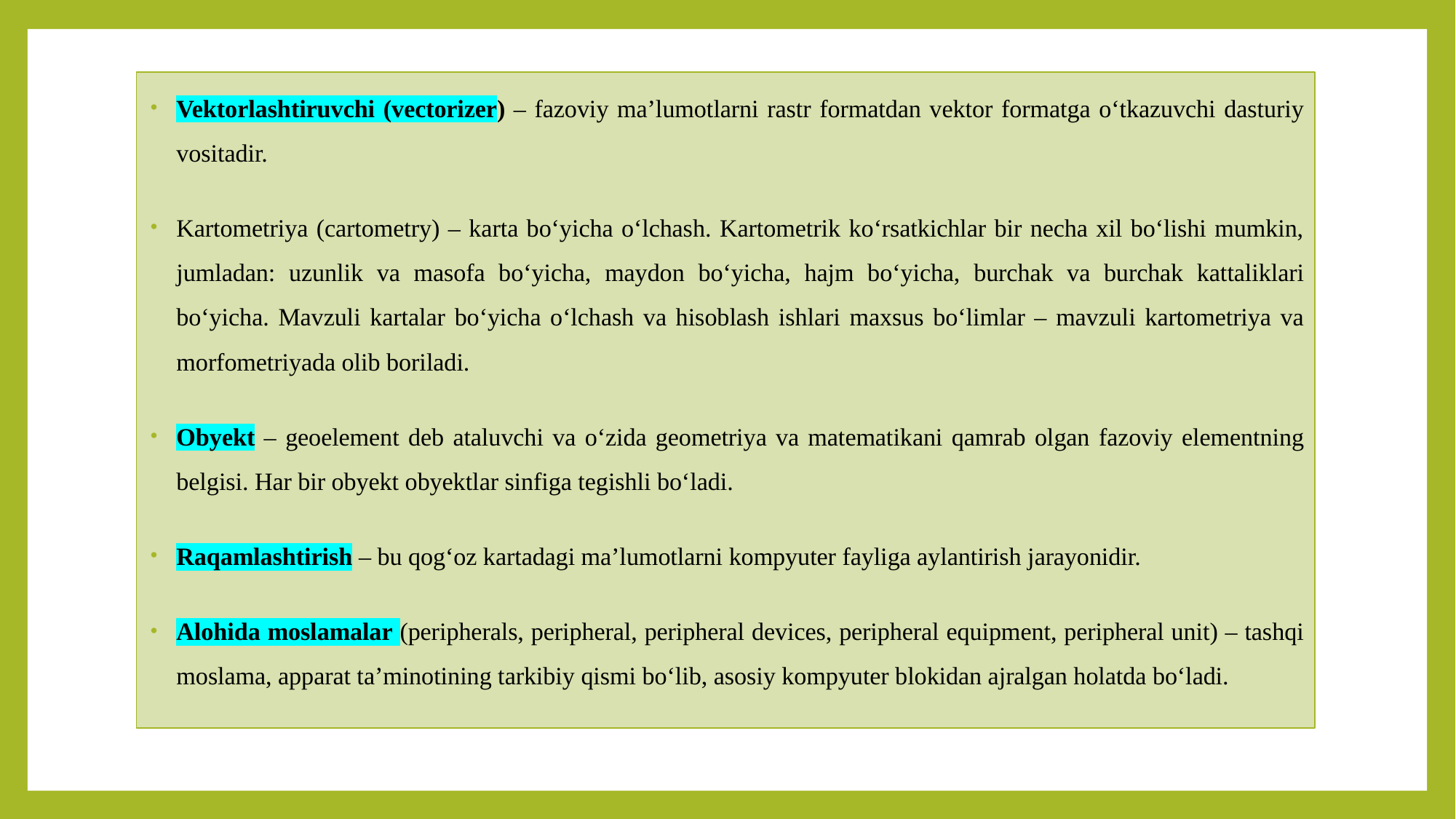

Vektorlashtiruvchi (vectorizer) – fazoviy ma’lumotlarni rastr formatdan vektor formatga oʻtkazuvchi dasturiy vositadir.
Kartometriya (cartometry) – karta boʻyicha oʻlchash. Kartometrik koʻrsatkichlar bir necha хil boʻlishi mumkin, jumladan: uzunlik va masofa boʻyicha, maydon boʻyicha, hajm boʻyicha, burchak va burchak kattaliklari boʻyicha. Mavzuli kartalar boʻyicha oʻlchash va hisoblash ishlari maхsus boʻlimlar – mavzuli kartometriya va morfometriyada olib boriladi.
Obyekt – geoelement deb ataluvchi va oʻzida geometriya va matematikani qamrab olgan fazoviy elementning belgisi. Har bir obyekt obyektlar sinfiga tegishli boʻladi.
Raqamlashtirish – bu qogʻoz kartadagi ma’lumotlarni kоmpyuter fayliga aylantirish jarayonidir.
Alohida moslamalar (peripherals, peripheral, peripheral devices, peripheral equipment, peripheral unit) – tashqi moslama, apparat ta’minotining tarkibiy qismi boʻlib, asosiy kоmpyuter blokidan ajralgan holatda boʻladi.